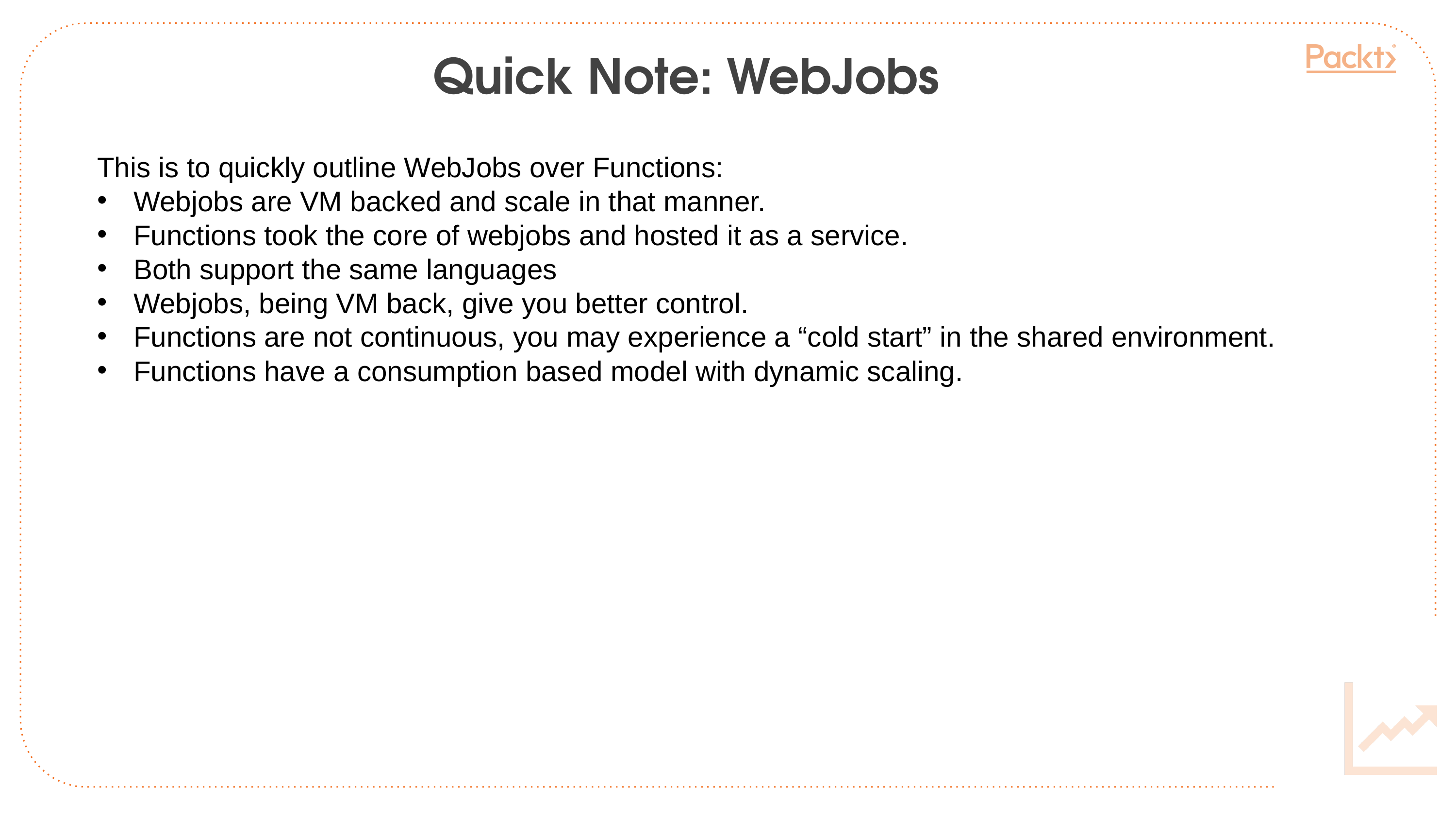

Quick Note: WebJobs
This is to quickly outline WebJobs over Functions:
Webjobs are VM backed and scale in that manner.
Functions took the core of webjobs and hosted it as a service.
Both support the same languages
Webjobs, being VM back, give you better control.
Functions are not continuous, you may experience a “cold start” in the shared environment.
Functions have a consumption based model with dynamic scaling.